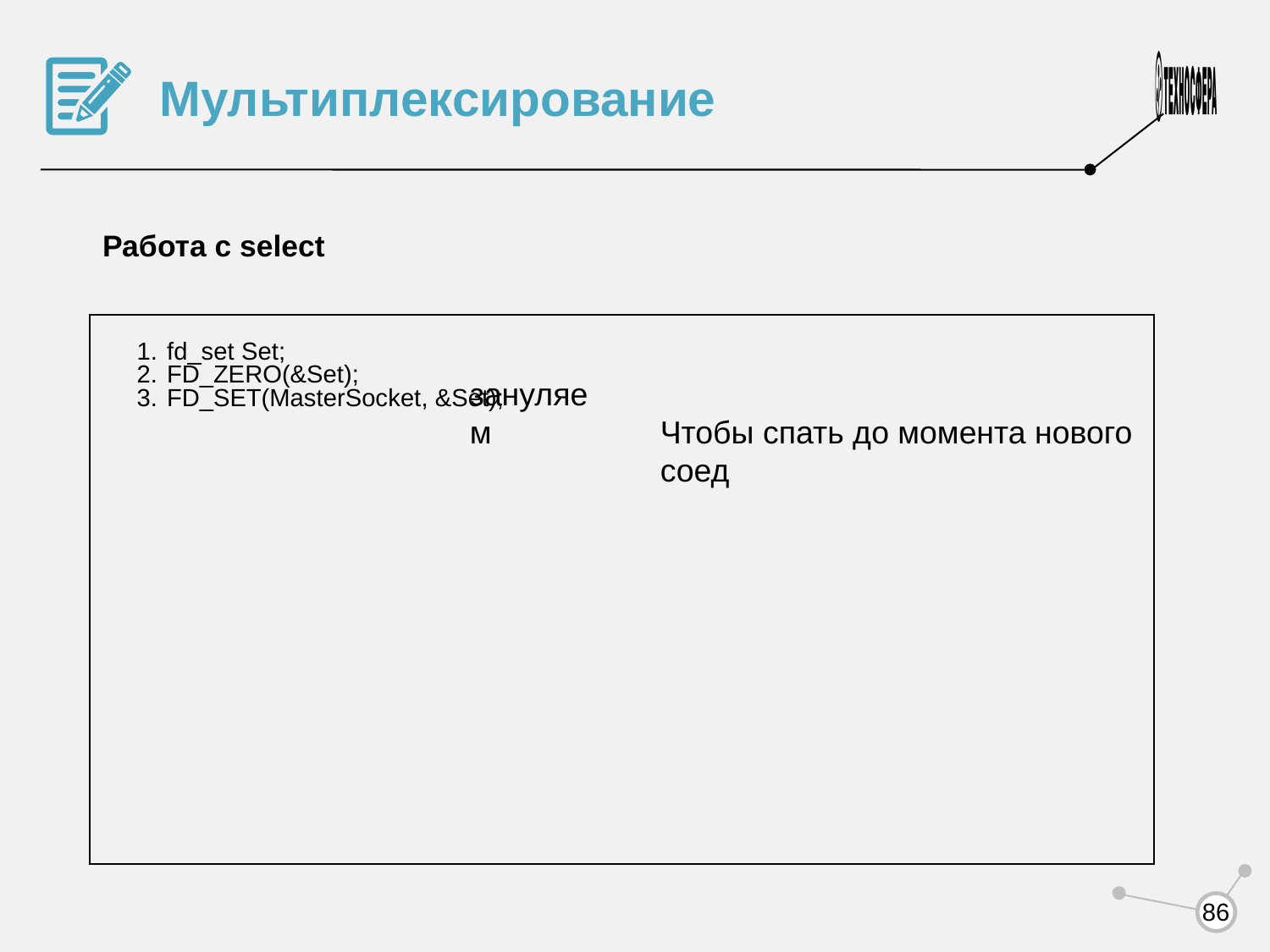

Мультиплексирование
Работа с select
fd_set Set;
FD_ZERO(&Set);
FD_SET(MasterSocket, &Set);

зануляем
Чтобы спать до момента нового соед
86